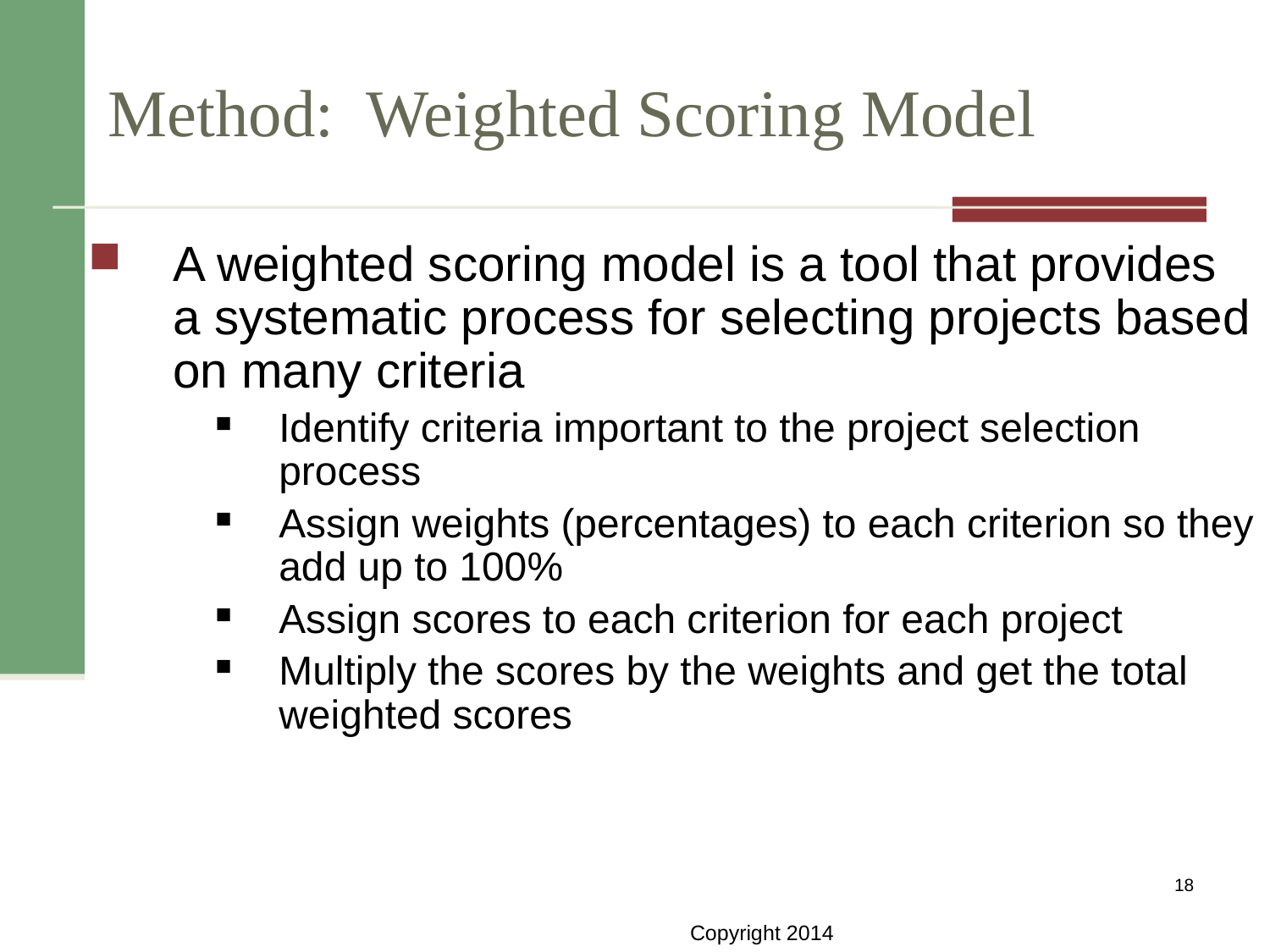

# Method:  Weighted Scoring Model
A weighted scoring model is a tool that provides a systematic process for selecting projects based on many criteria
Identify criteria important to the project selection process
Assign weights (percentages) to each criterion so they add up to 100%
Assign scores to each criterion for each project
Multiply the scores by the weights and get the total weighted scores
18